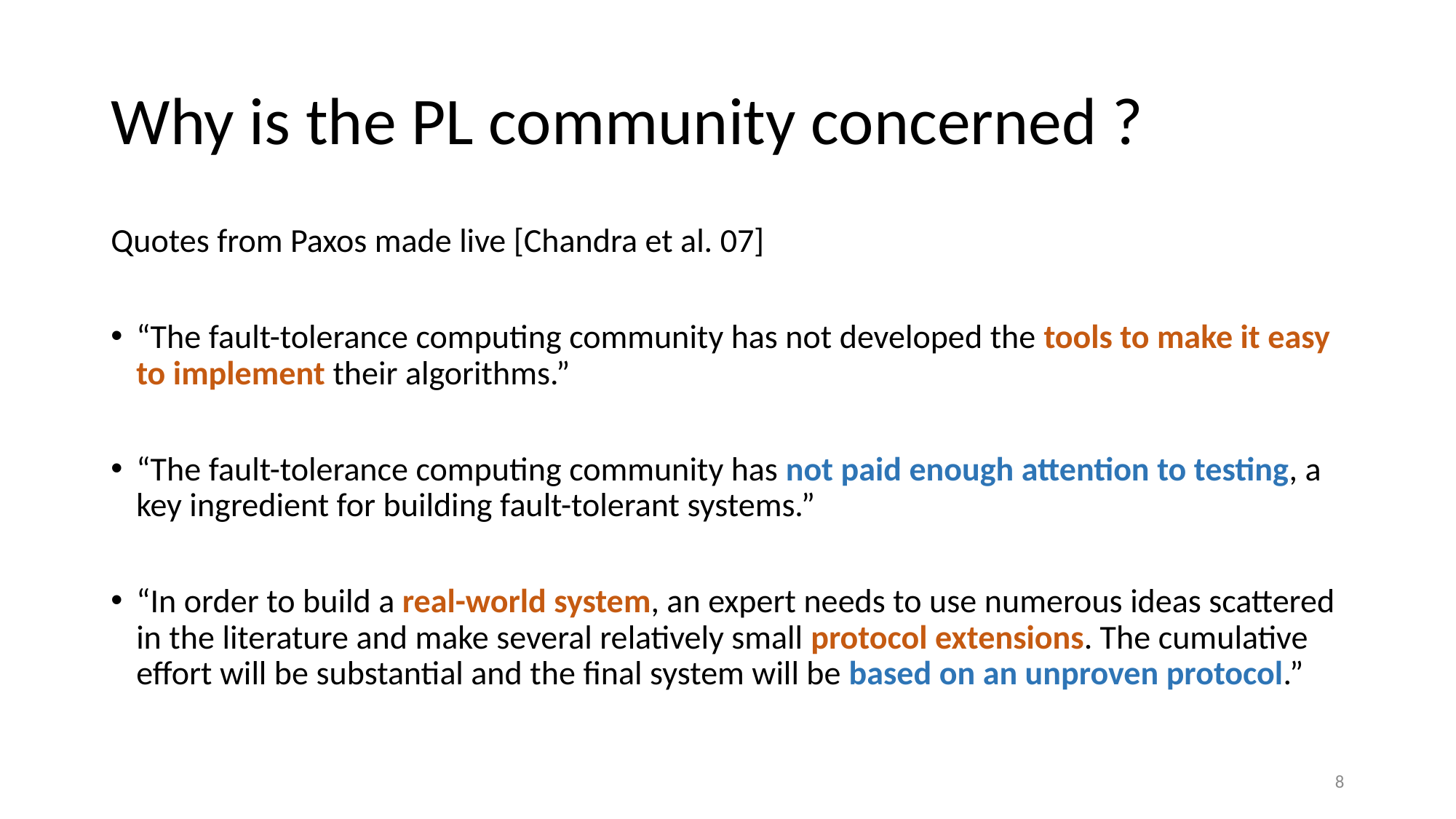

# Why is the PL community concerned ?
Quotes from Paxos made live [Chandra et al. 07]

“The fault-tolerance computing community has not developed the tools to make it easy to implement their algorithms.”

“The fault-tolerance computing community has not paid enough attention to testing, a key ingredient for building fault-tolerant systems.”

“In order to build a real-world system, an expert needs to use numerous ideas scattered in the literature and make several relatively small protocol extensions. The cumulative effort will be substantial and the final system will be based on an unproven protocol.”
8